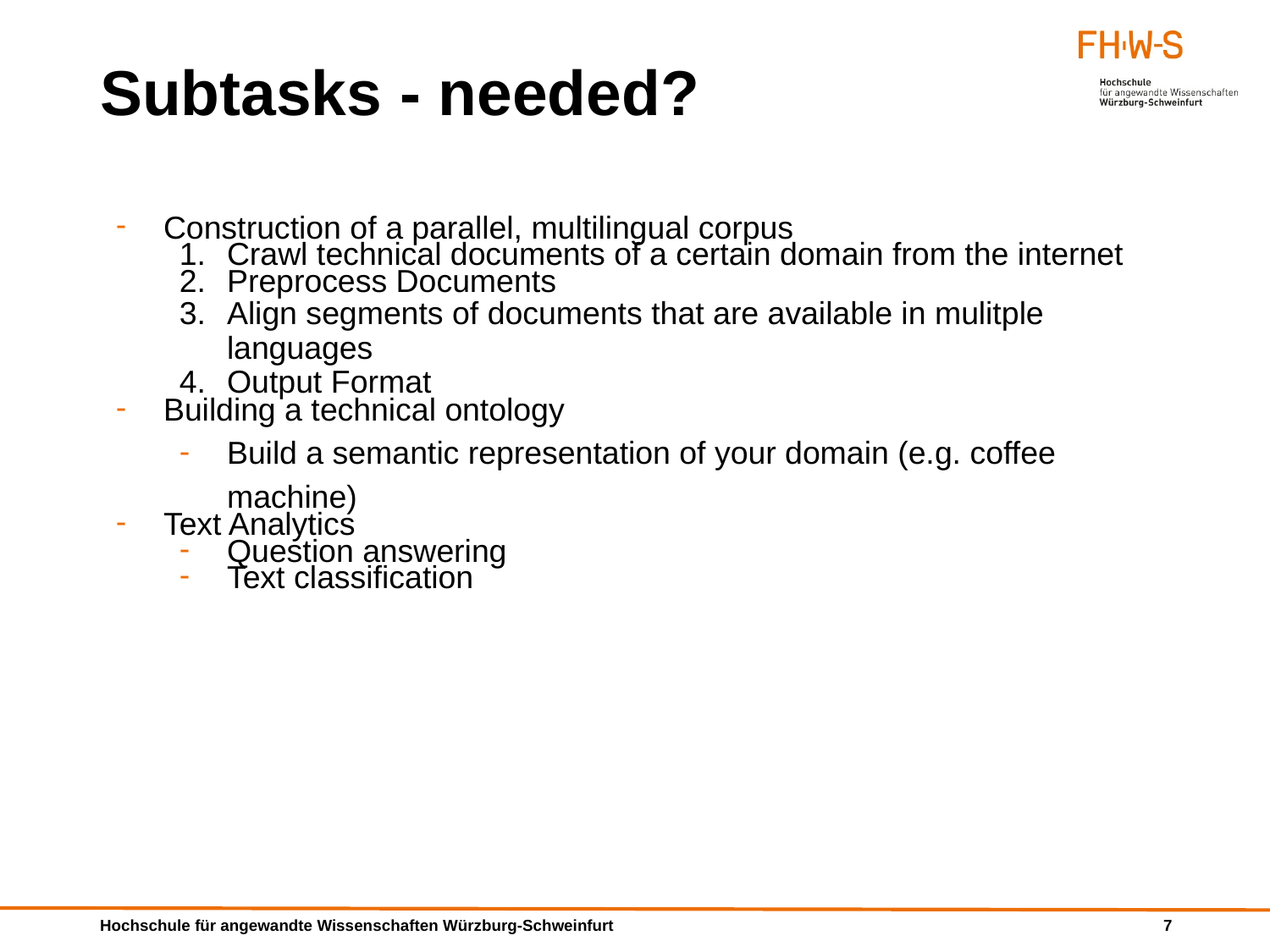

# Subtasks - needed?
Construction of a parallel, multilingual corpus
Crawl technical documents of a certain domain from the internet
Preprocess Documents
Align segments of documents that are available in mulitple languages
Output Format
Building a technical ontology
Build a semantic representation of your domain (e.g. coffee machine)
Text Analytics
Question answering
Text classification